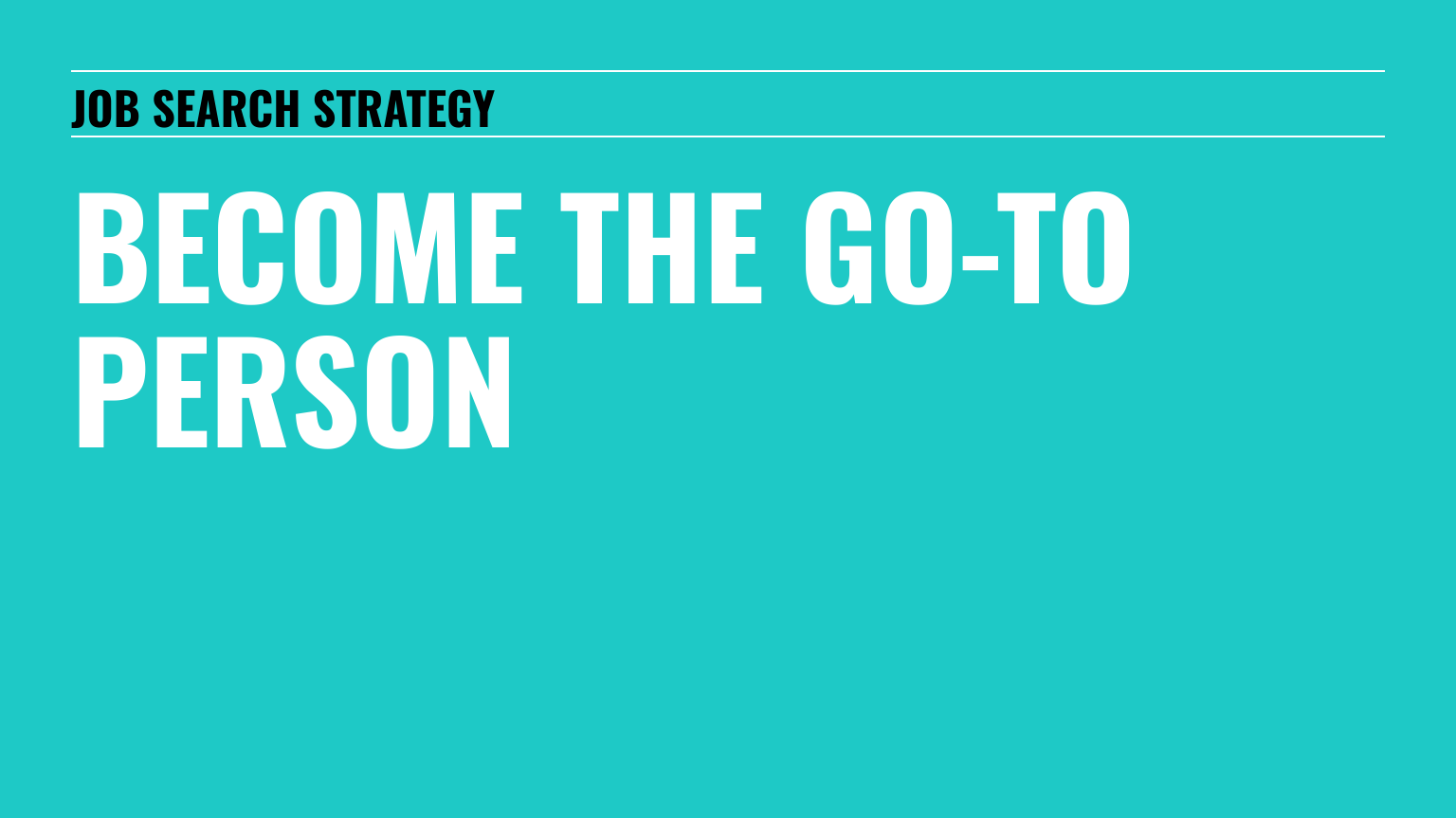

JOB SEARCH STRATEGY

BECOME THE GO-TO PERSON